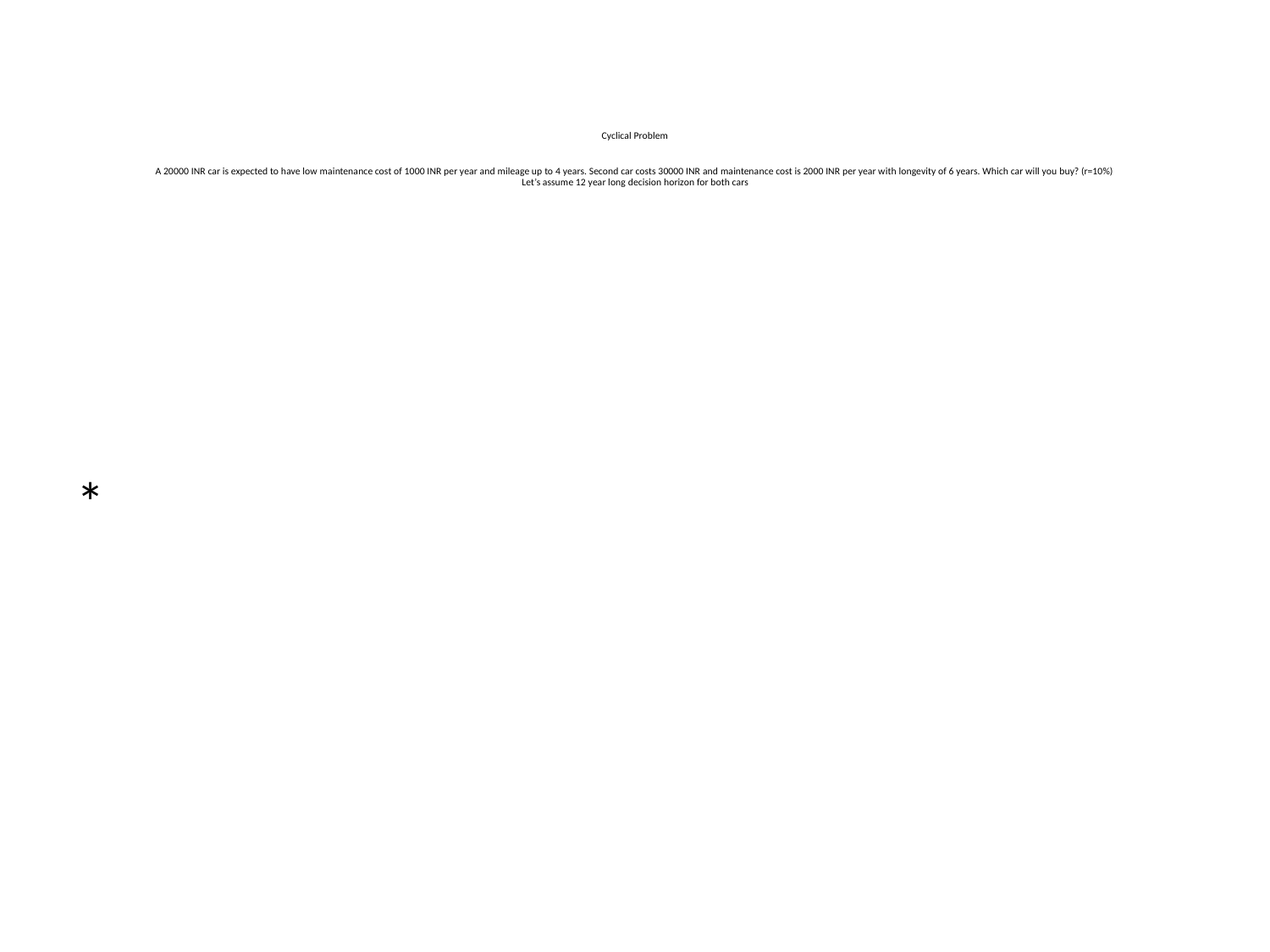

# Cyclical Problem A 20000 INR car is expected to have low maintenance cost of 1000 INR per year and mileage up to 4 years. Second car costs 30000 INR and maintenance cost is 2000 INR per year with longevity of 6 years. Which car will you buy? (r=10%) Let’s assume 12 year long decision horizon for both cars

*